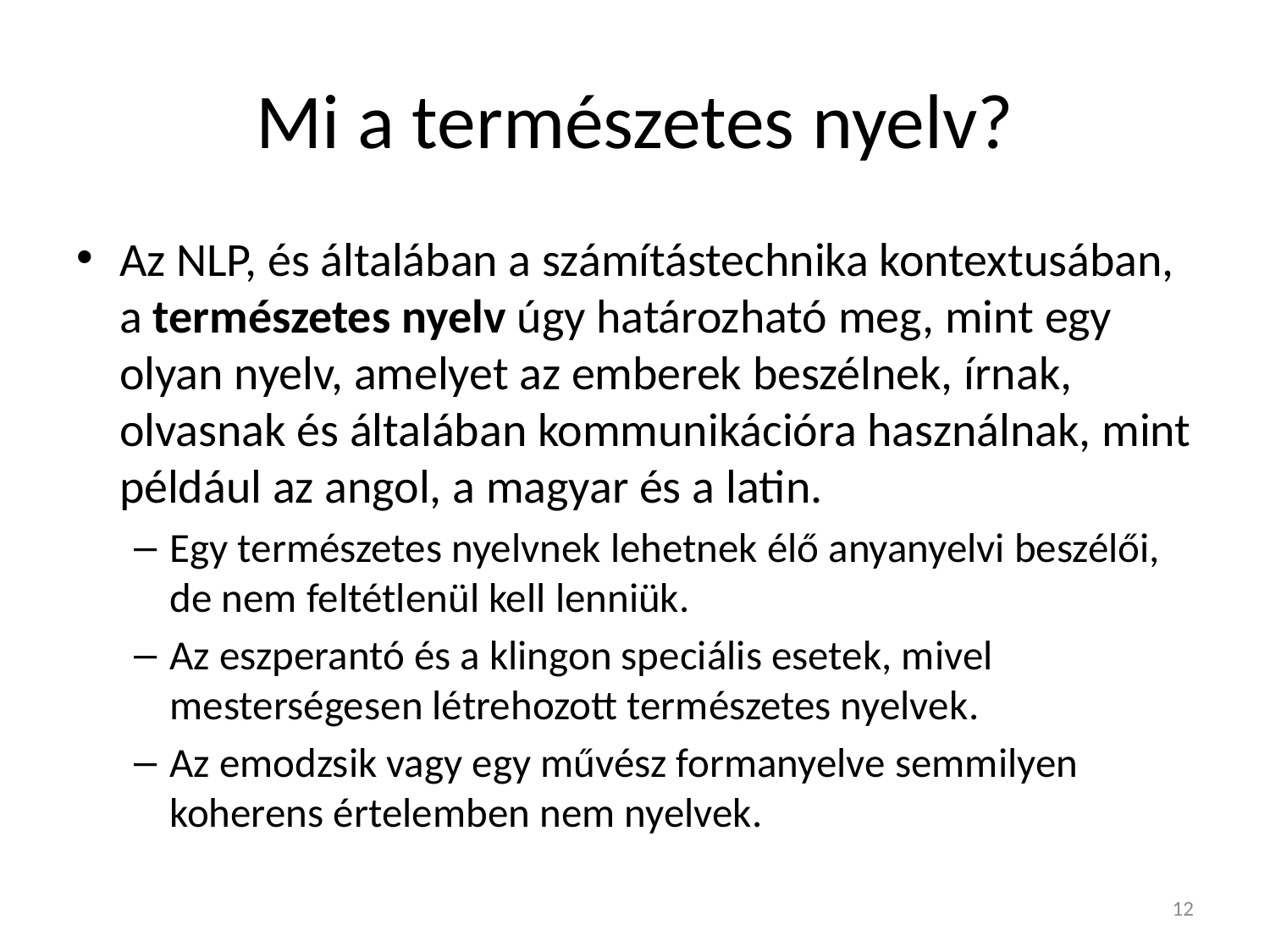

# Mi a természetes nyelv?
Az NLP, és általában a számítástechnika kontextusában, a természetes nyelv úgy határozható meg, mint egy olyan nyelv, amelyet az emberek beszélnek, írnak, olvasnak és általában kommunikációra használnak, mint például az angol, a magyar és a latin.
Egy természetes nyelvnek lehetnek élő anyanyelvi beszélői, de nem feltétlenül kell lenniük.
Az eszperantó és a klingon speciális esetek, mivel mesterségesen létrehozott természetes nyelvek.
Az emodzsik vagy egy művész formanyelve semmilyen koherens értelemben nem nyelvek.
12